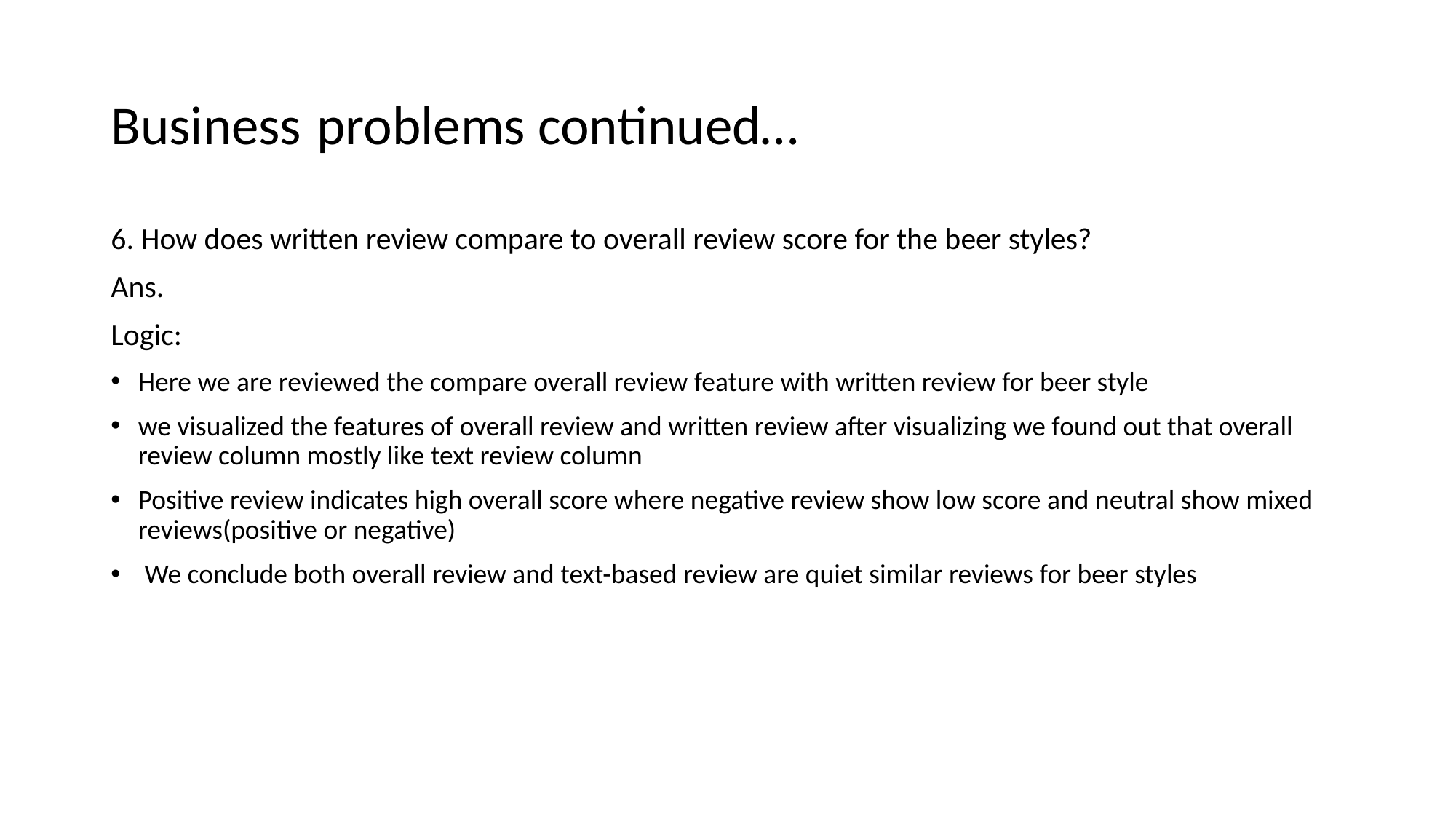

# Business problems continued…
6. How does written review compare to overall review score for the beer styles?
Ans.
Logic:
Here we are reviewed the compare overall review feature with written review for beer style
we visualized the features of overall review and written review after visualizing we found out that overall review column mostly like text review column
Positive review indicates high overall score where negative review show low score and neutral show mixed reviews(positive or negative)
 We conclude both overall review and text-based review are quiet similar reviews for beer styles